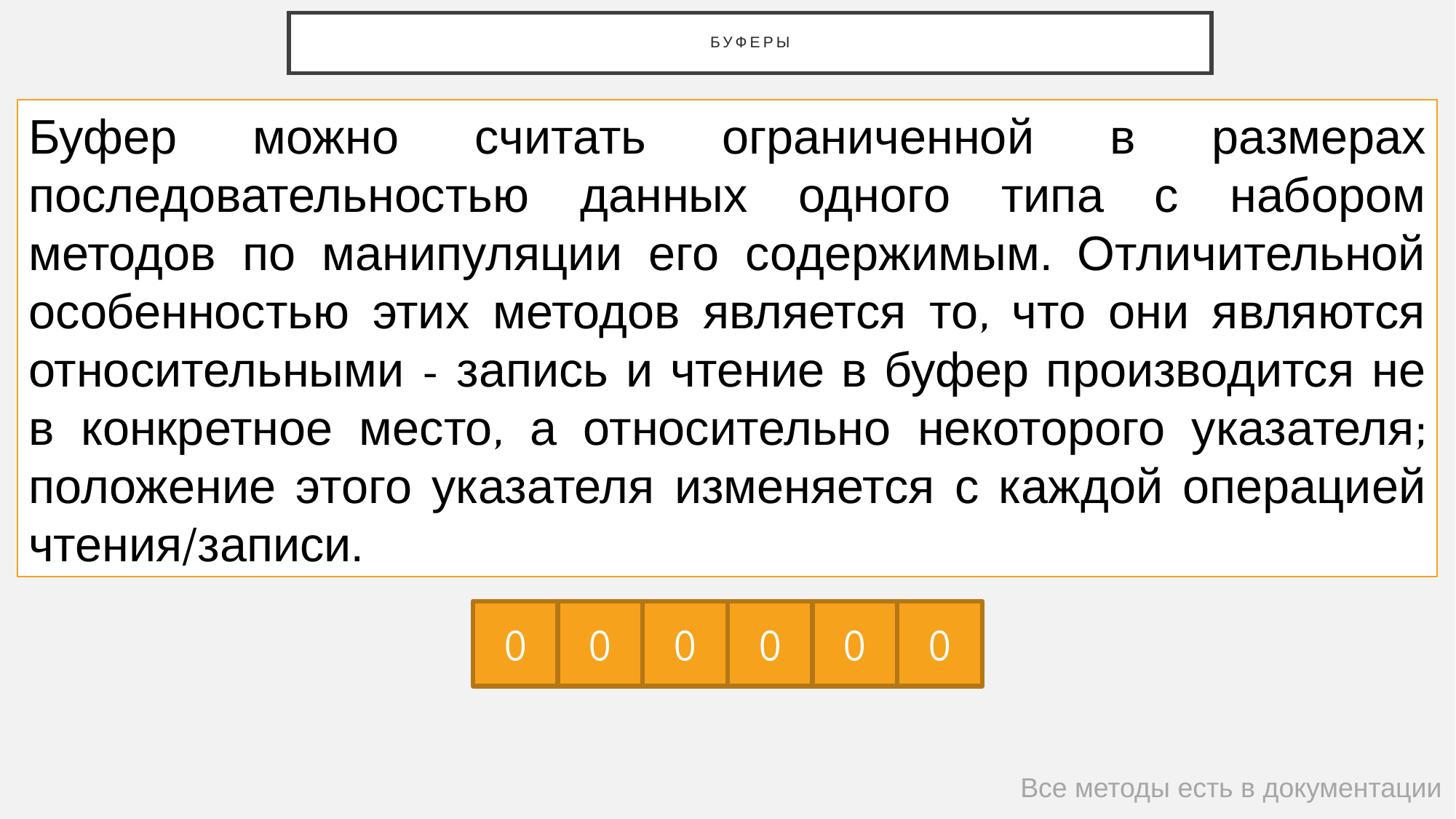

# буферы
Буфер можно считать ограниченной в размерах последовательностью данных одного типа с набором методов по манипуляции его содержимым. Отличительной особенностью этих методов является то, что они являются относительными - запись и чтение в буфер производится не в конкретное место, а относительно некоторого указателя; положение этого указателя изменяется с каждой операцией чтения/записи.
0
0
0
0
0
0
Все методы есть в документации